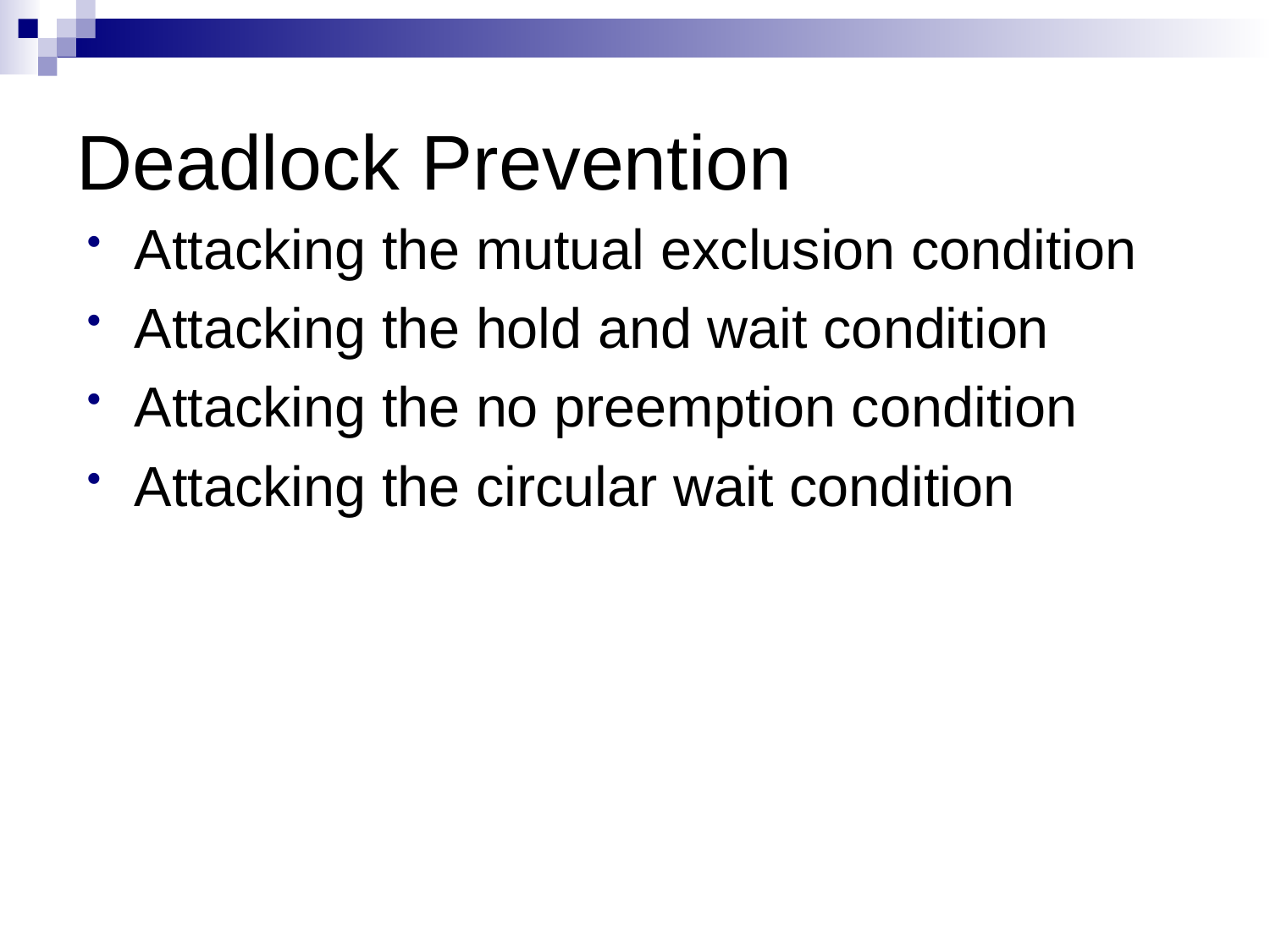

# Deadlock Prevention
Attacking the mutual exclusion condition
Attacking the hold and wait condition
Attacking the no preemption condition
Attacking the circular wait condition